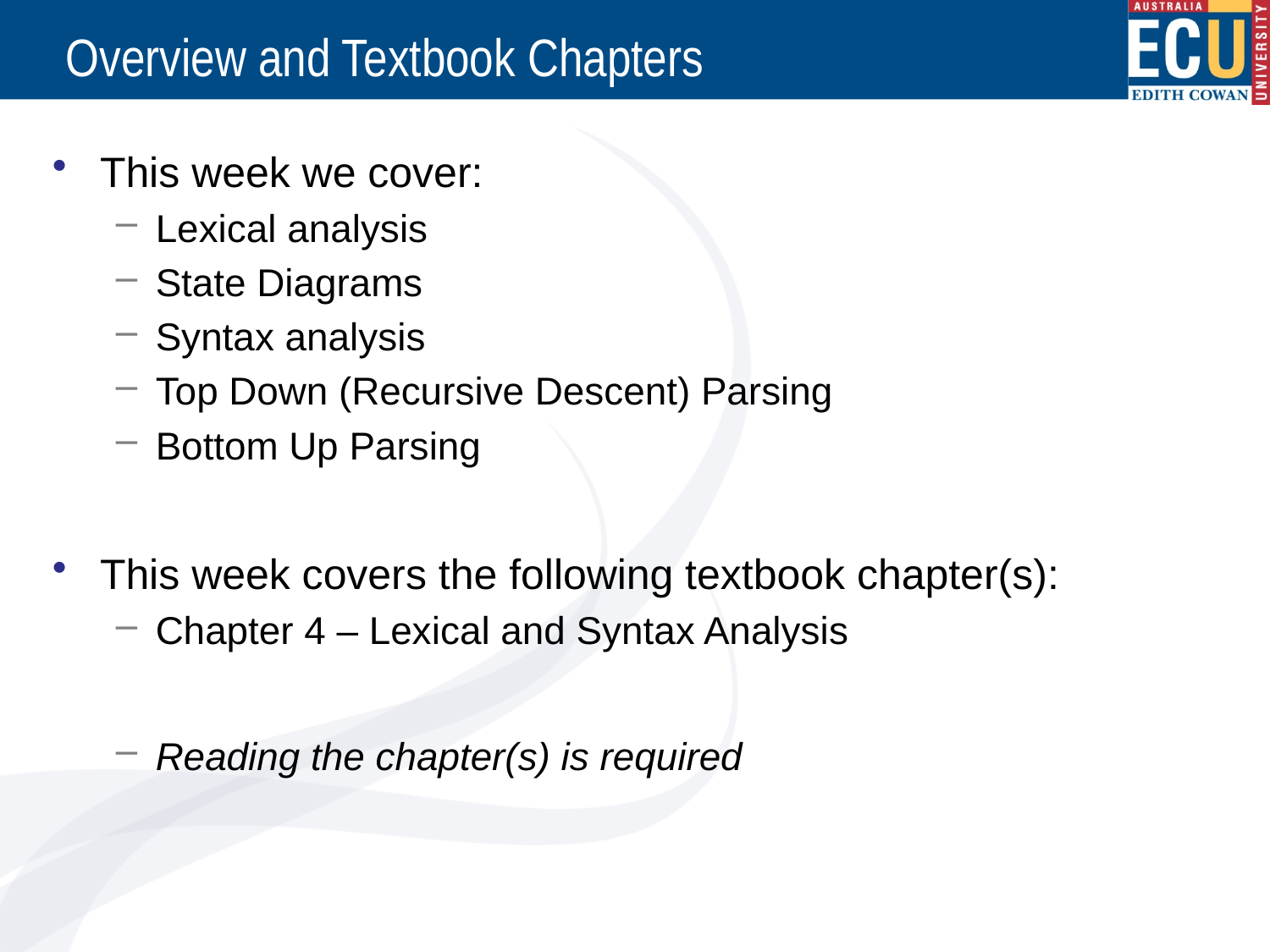

# Overview and Textbook Chapters
This week we cover:
Lexical analysis
State Diagrams
Syntax analysis
Top Down (Recursive Descent) Parsing
Bottom Up Parsing

This week covers the following textbook chapter(s):
Chapter 4 – Lexical and Syntax Analysis

Reading the chapter(s) is required